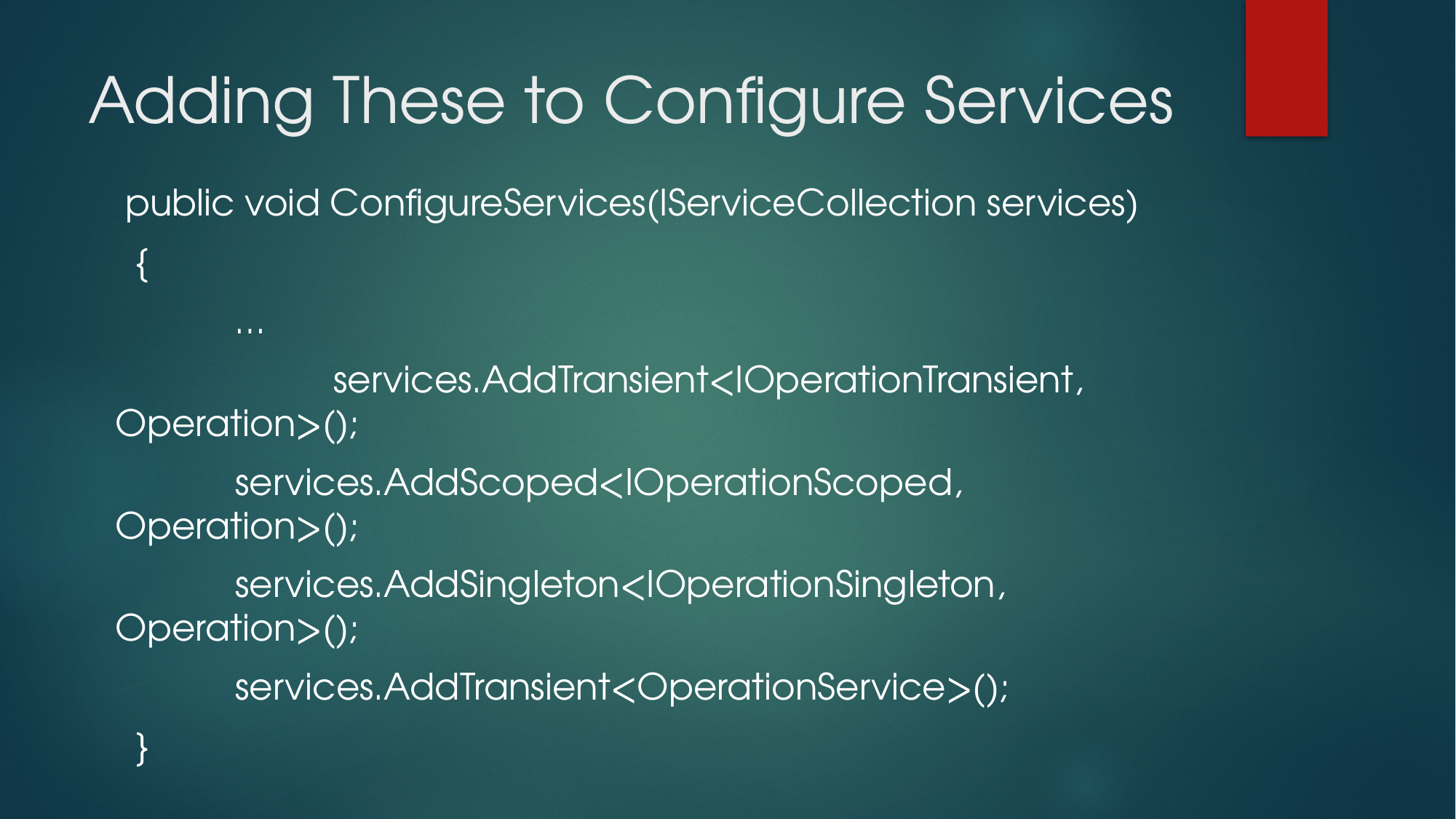

# Adding These to Configure Services
 public void ConfigureServices(IServiceCollection services)
  {
            …
		services.AddTransient<IOperationTransient, Operation>();
            services.AddScoped<IOperationScoped, Operation>();
            services.AddSingleton<IOperationSingleton, Operation>();
            services.AddTransient<OperationService>();
  }